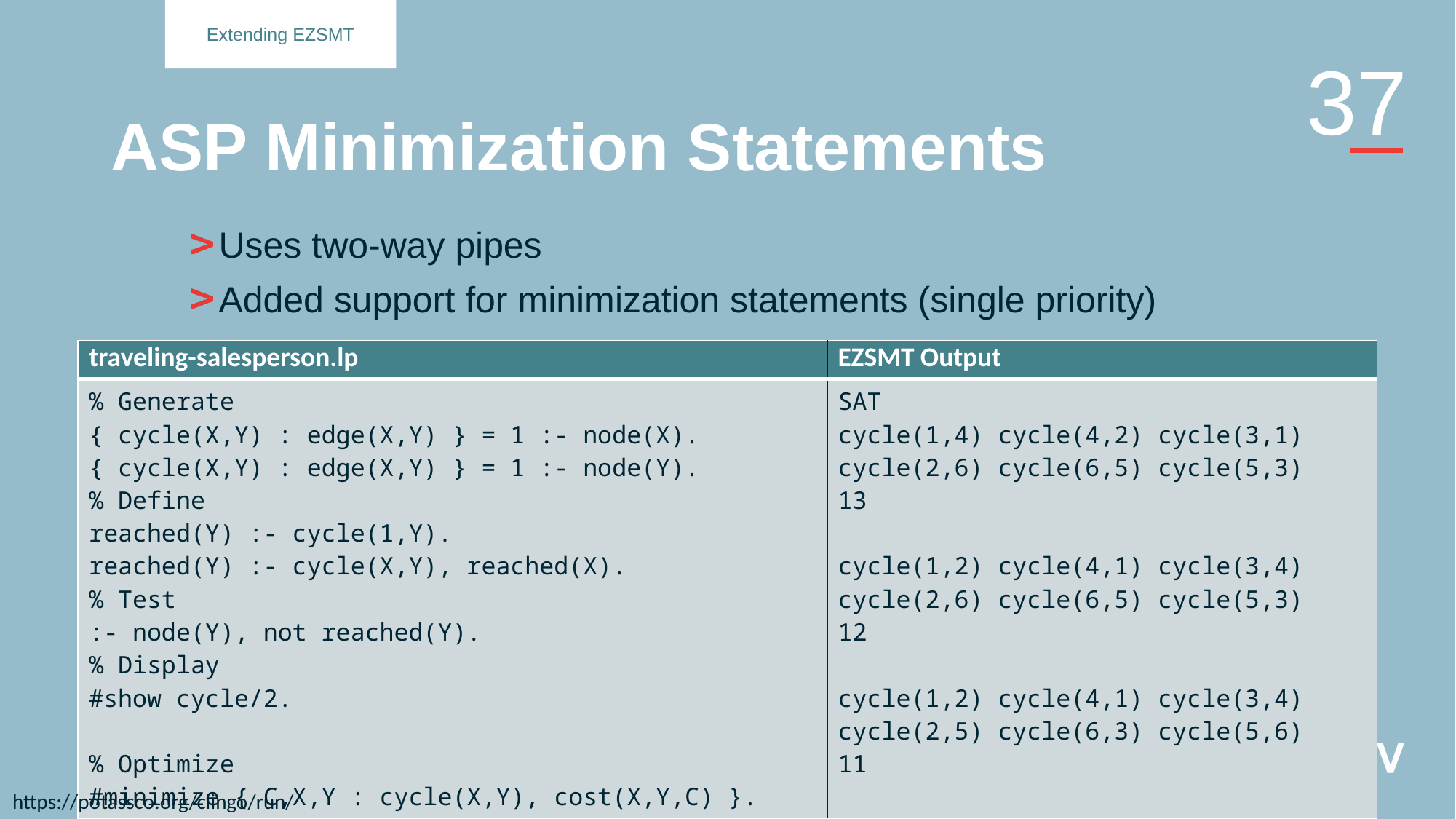

Extending EZSMT
# ASP Minimization Statements
Uses two-way pipes
Added support for minimization statements (single priority)
| traveling-salesperson.lp | EZSMT Output |
| --- | --- |
| % Generate { cycle(X,Y) : edge(X,Y) } = 1 :- node(X). { cycle(X,Y) : edge(X,Y) } = 1 :- node(Y). % Define reached(Y) :- cycle(1,Y). reached(Y) :- cycle(X,Y), reached(X). % Test :- node(Y), not reached(Y). % Display #show cycle/2. % Optimize #minimize { C,X,Y : cycle(X,Y), cost(X,Y,C) }. | SAT cycle(1,4) cycle(4,2) cycle(3,1) cycle(2,6) cycle(6,5) cycle(5,3) 13 cycle(1,2) cycle(4,1) cycle(3,4) cycle(2,6) cycle(6,5) cycle(5,3) 12 cycle(1,2) cycle(4,1) cycle(3,4) cycle(2,5) cycle(6,3) cycle(5,6) 11 |
https://potassco.org/clingo/run/